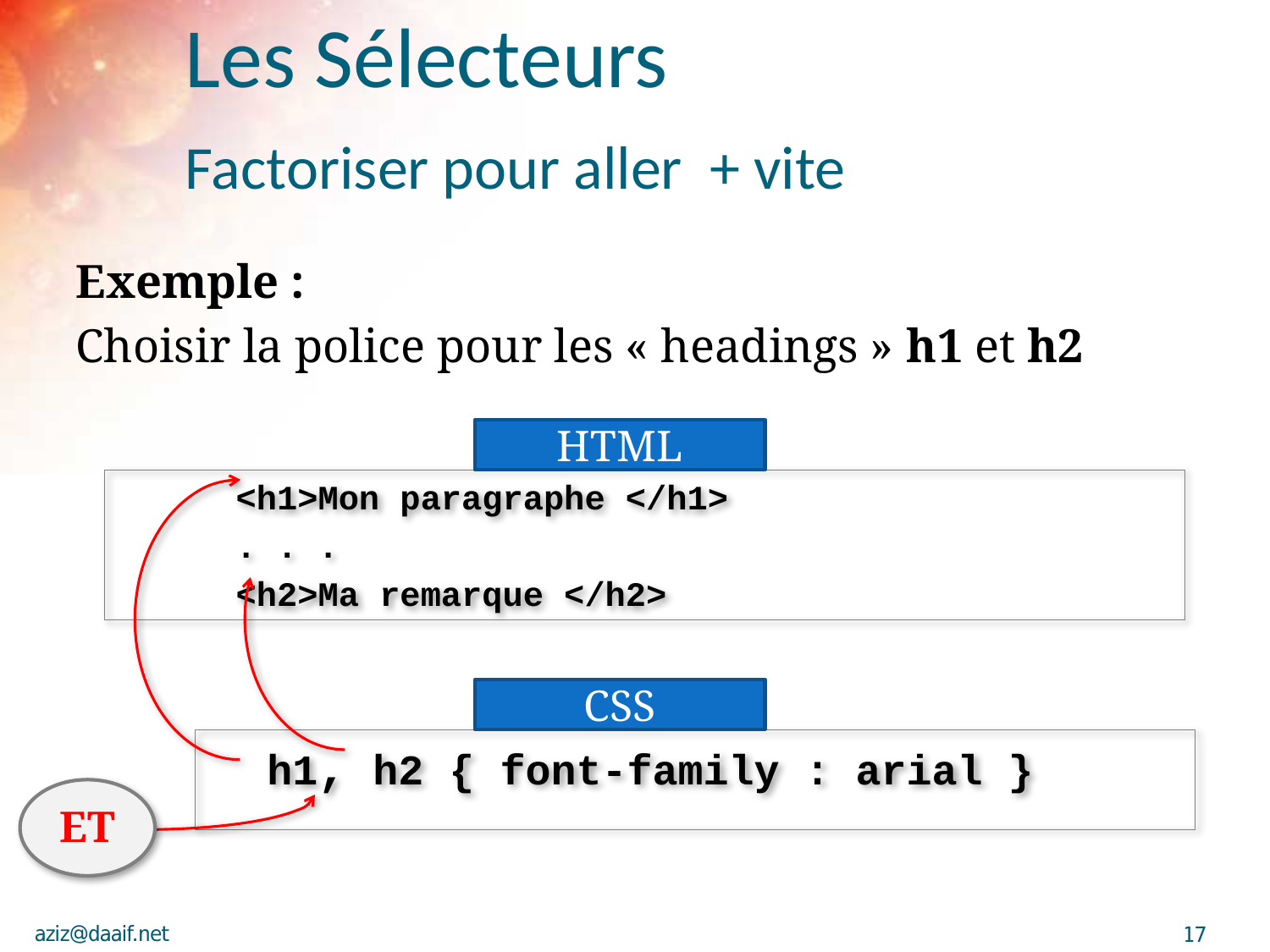

# Les Sélecteurs Factoriser pour aller  + vite
Exemple :
Choisir la police pour les « headings » h1 et h2

HTML
<h1>Mon paragraphe </h1>
. . .
<h2>Ma remarque </h2>

CSS
  h1, h2 { font-family : arial }

ET
aziz@daaif.net
17